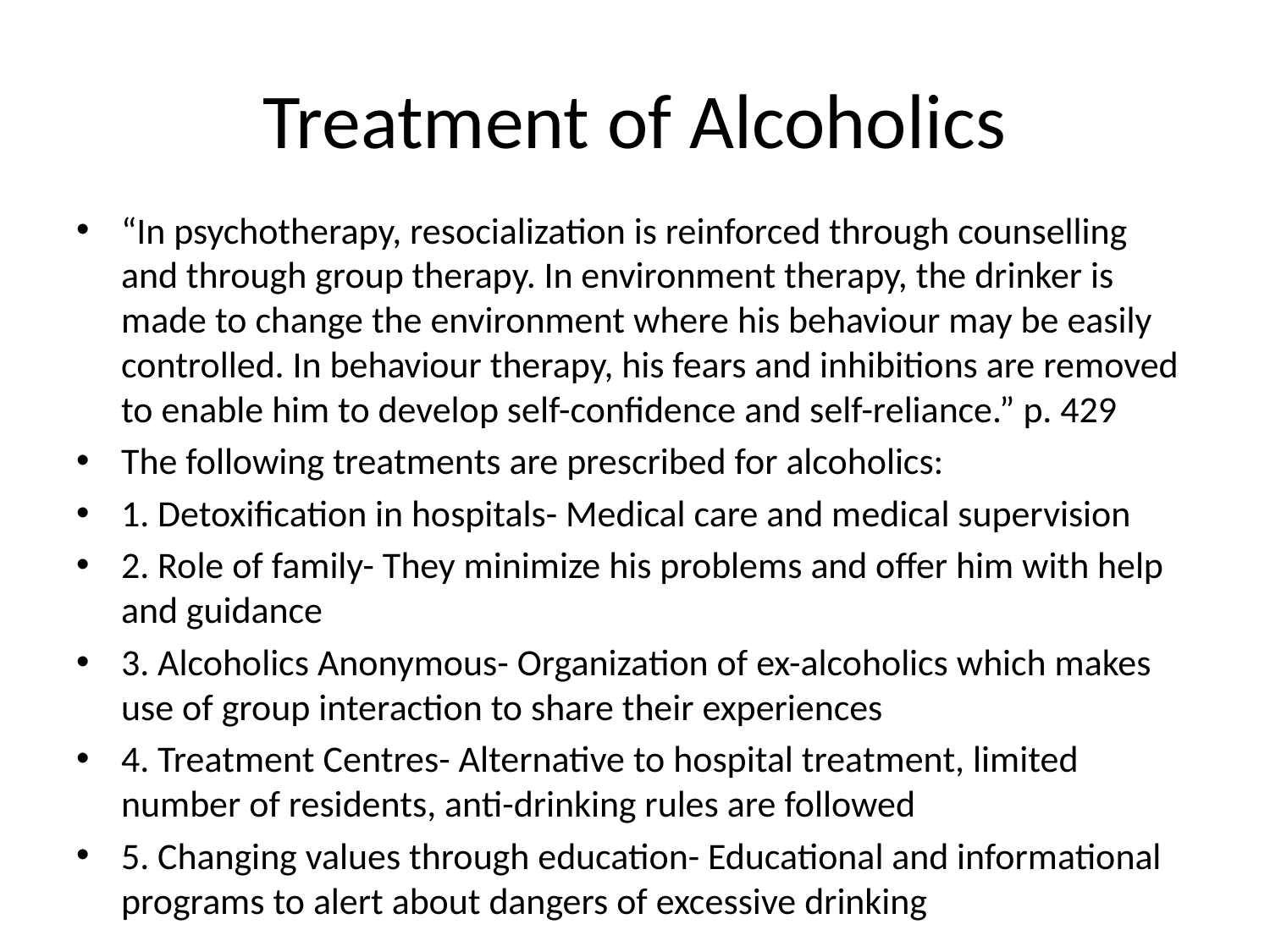

# Treatment of Alcoholics
“In psychotherapy, resocialization is reinforced through counselling and through group therapy. In environment therapy, the drinker is made to change the environment where his behaviour may be easily controlled. In behaviour therapy, his fears and inhibitions are removed to enable him to develop self-confidence and self-reliance.” p. 429
The following treatments are prescribed for alcoholics:
1. Detoxification in hospitals- Medical care and medical supervision
2. Role of family- They minimize his problems and offer him with help and guidance
3. Alcoholics Anonymous- Organization of ex-alcoholics which makes use of group interaction to share their experiences
4. Treatment Centres- Alternative to hospital treatment, limited number of residents, anti-drinking rules are followed
5. Changing values through education- Educational and informational programs to alert about dangers of excessive drinking